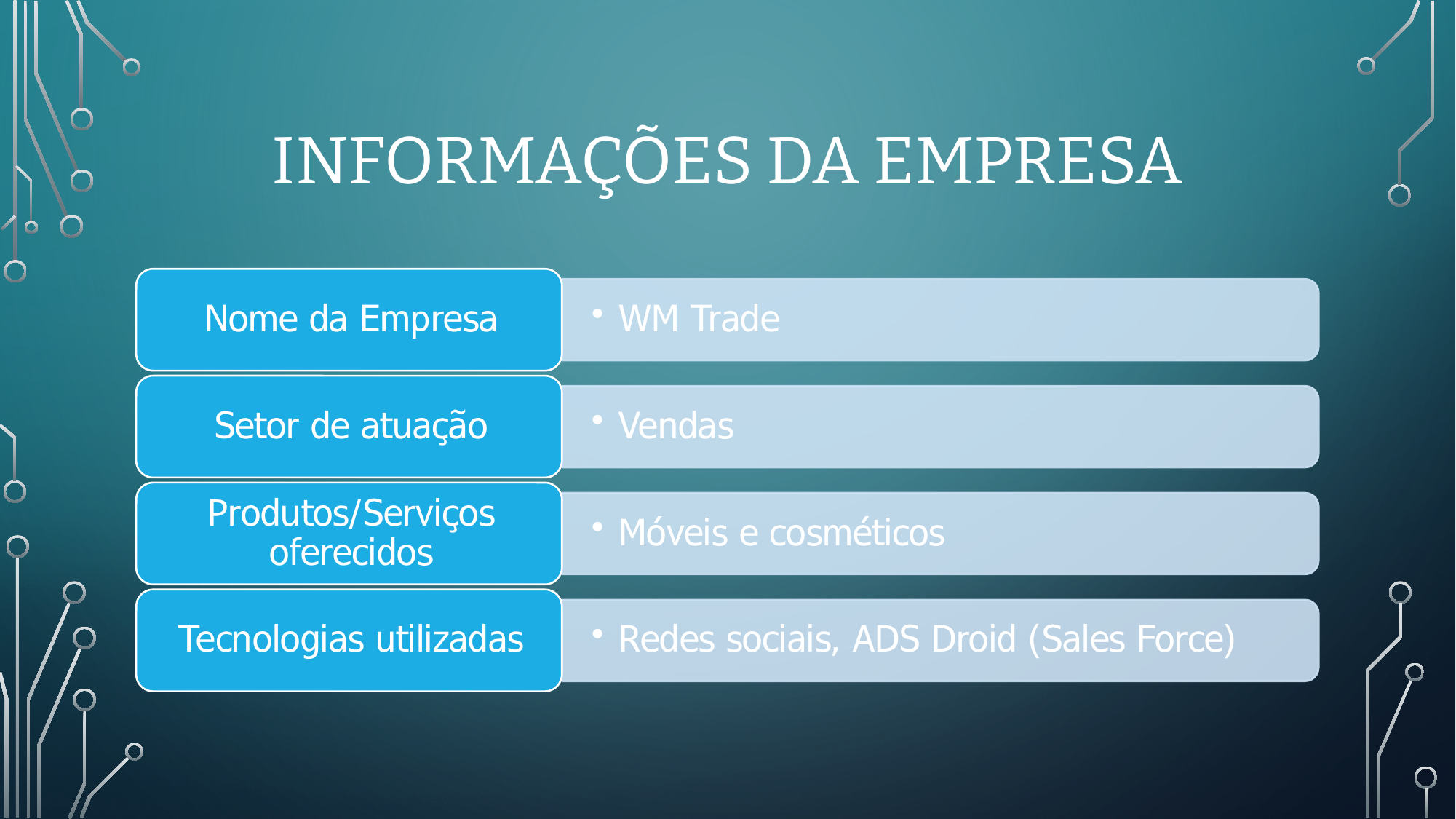

# Informações da empresa
WM Trade
Nome da Empresa
Vendas
Setor de atuação
Móveis e cosméticos
Produtos/Serviços oferecidos
Redes sociais, ADS Droid (Sales Force)
Tecnologias utilizadas